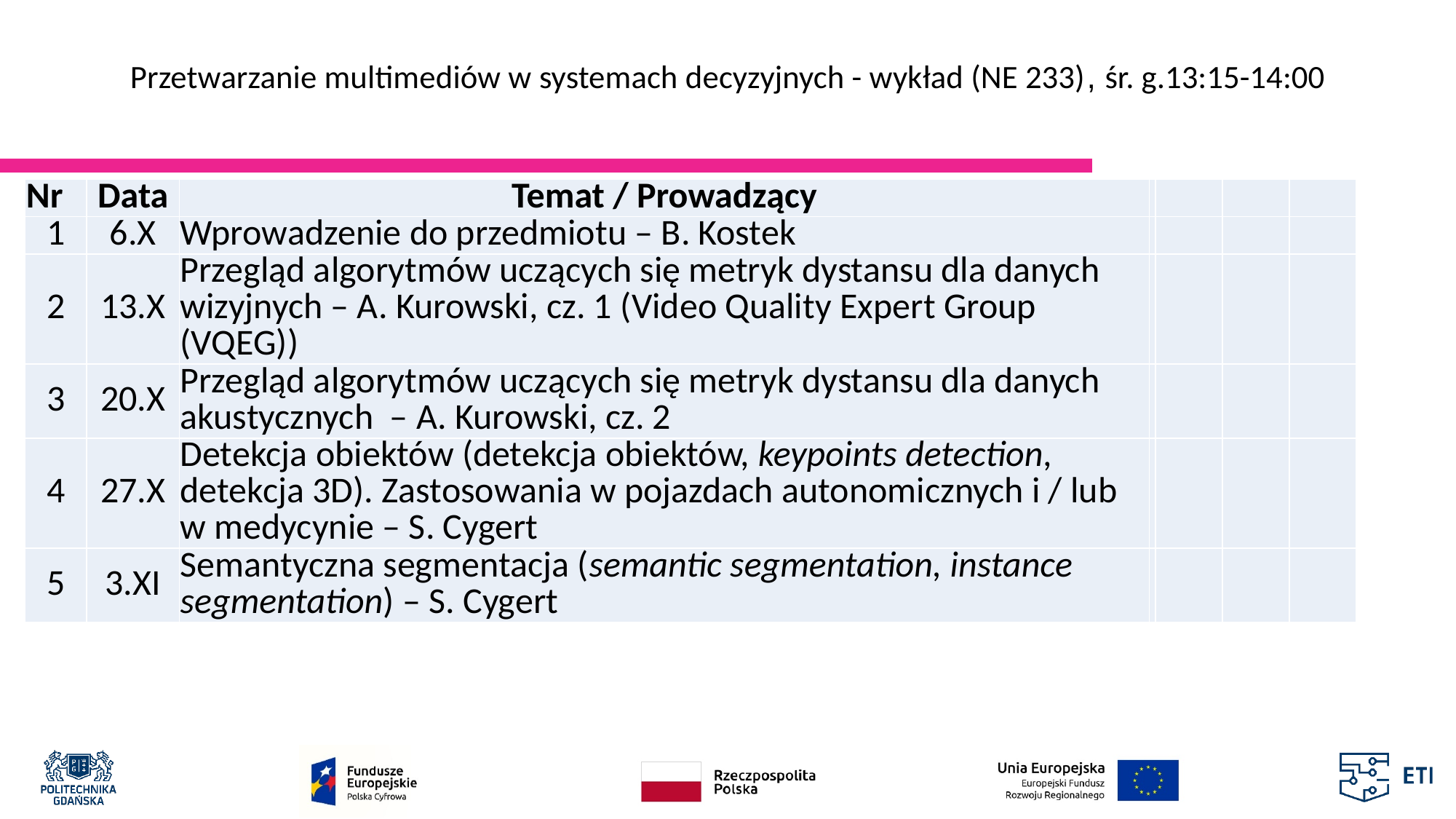

# Przetwarzanie multimediów w systemach decyzyjnych - wykład (NE 233), śr. g.13:15-14:00
| Nr | Data | Temat / Prowadzący |  |  |  |  |
| --- | --- | --- | --- | --- | --- | --- |
| 1 | 6.X | Wprowadzenie do przedmiotu – B. Kostek |  |  |  |  |
| 2 | 13.X | Przegląd algorytmów uczących się metryk dystansu dla danych wizyjnych – A. Kurowski, cz. 1 (Video Quality Expert Group (VQEG)) |  |  |  |  |
| 3 | 20.X | Przegląd algorytmów uczących się metryk dystansu dla danych akustycznych – A. Kurowski, cz. 2 |  |  |  |  |
| 4 | 27.X | Detekcja obiektów (detekcja obiektów, keypoints detection, detekcja 3D). Zastosowania w pojazdach autonomicznych i / lub w medycynie – S. Cygert |  |  |  |  |
| 5 | 3.XI | Semantyczna segmentacja (semantic segmentation, instance segmentation) – S. Cygert |  |  |  |  |